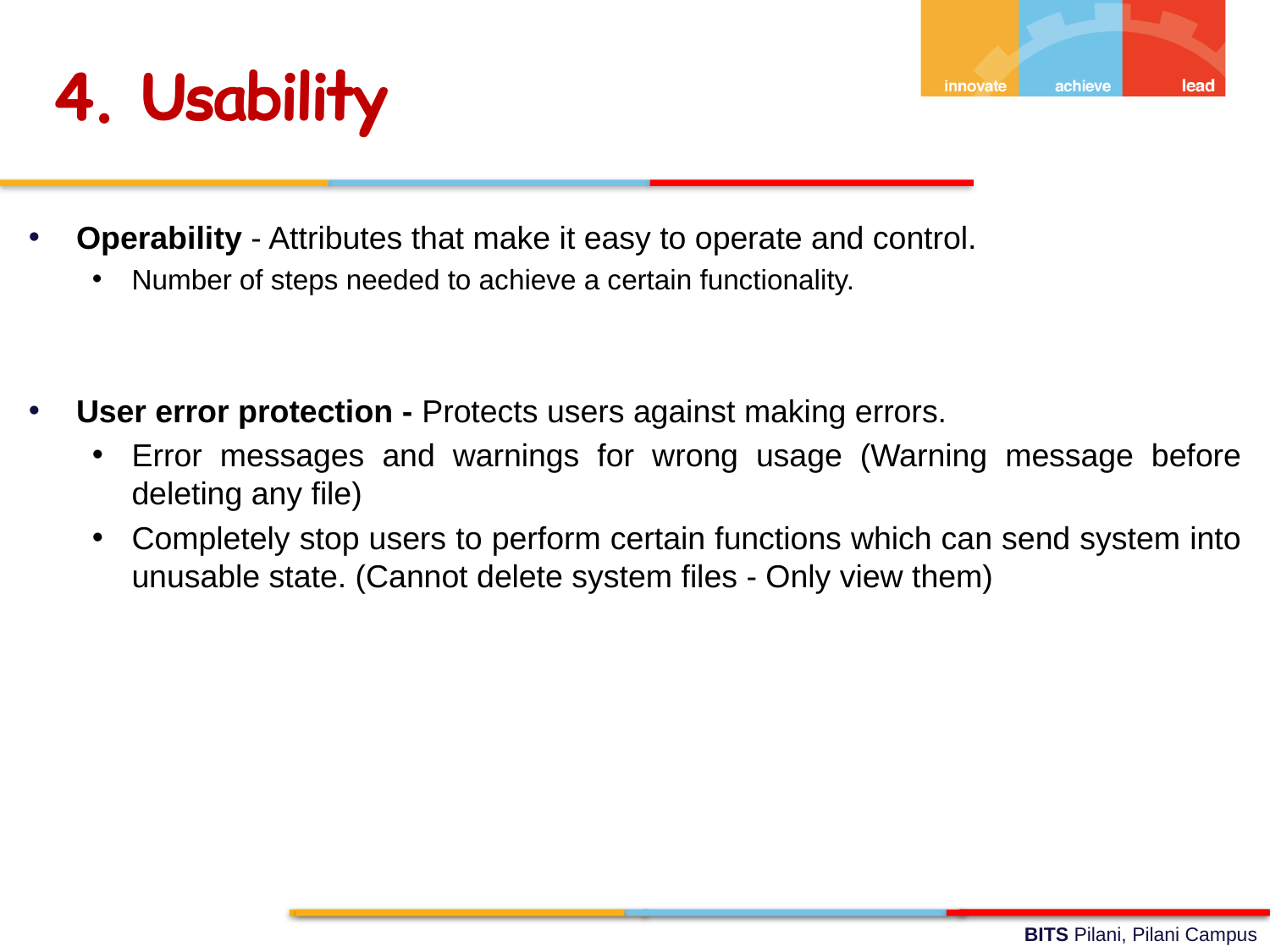

4. Usability
Operability - Attributes that make it easy to operate and control.
Number of steps needed to achieve a certain functionality.

User error protection - Protects users against making errors.
Error messages and warnings for wrong usage (Warning message before deleting any file)
Completely stop users to perform certain functions which can send system into unusable state. (Cannot delete system files - Only view them)